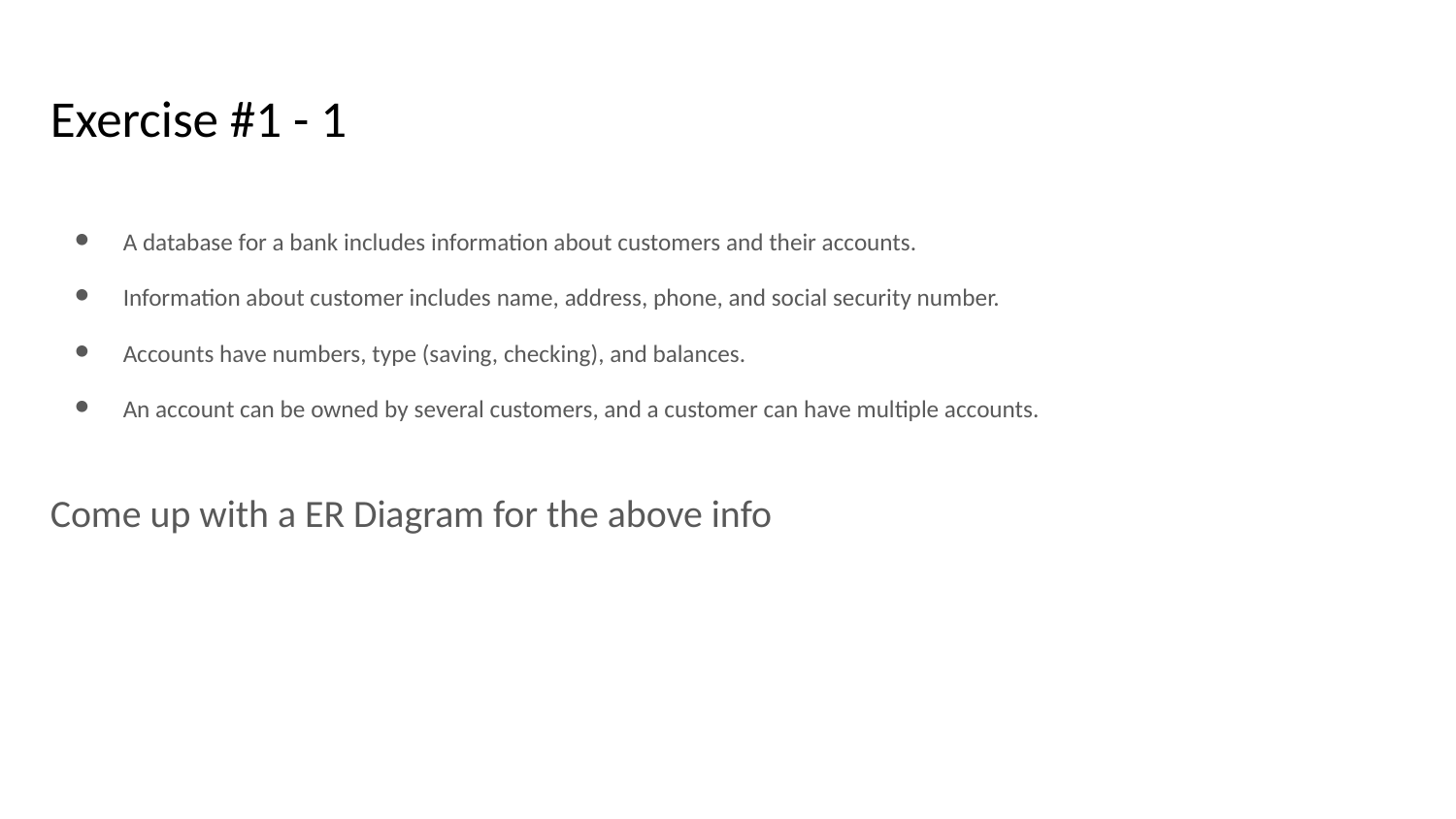

# Exercise #1 - 1

A database for a bank includes information about customers and their accounts.
Information about customer includes name, address, phone, and social security number.
Accounts have numbers, type (saving, checking), and balances.
An account can be owned by several customers, and a customer can have multiple accounts.
Come up with a ER Diagram for the above info